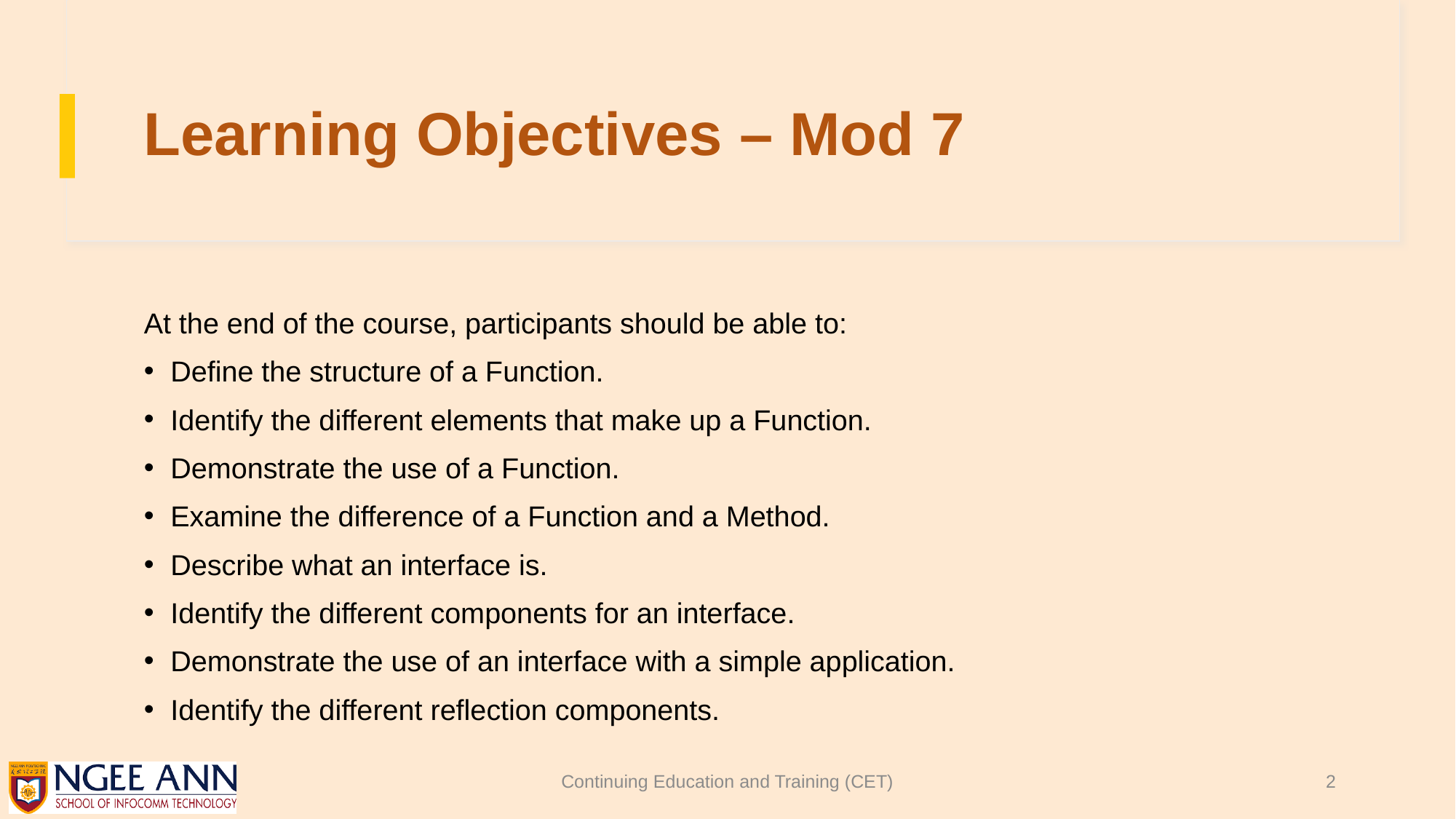

# Learning Objectives – Mod 7
At the end of the course, participants should be able to:
Define the structure of a Function.
Identify the different elements that make up a Function.
Demonstrate the use of a Function.
Examine the difference of a Function and a Method.
Describe what an interface is.
Identify the different components for an interface.
Demonstrate the use of an interface with a simple application.
Identify the different reflection components.
Continuing Education and Training (CET)
2